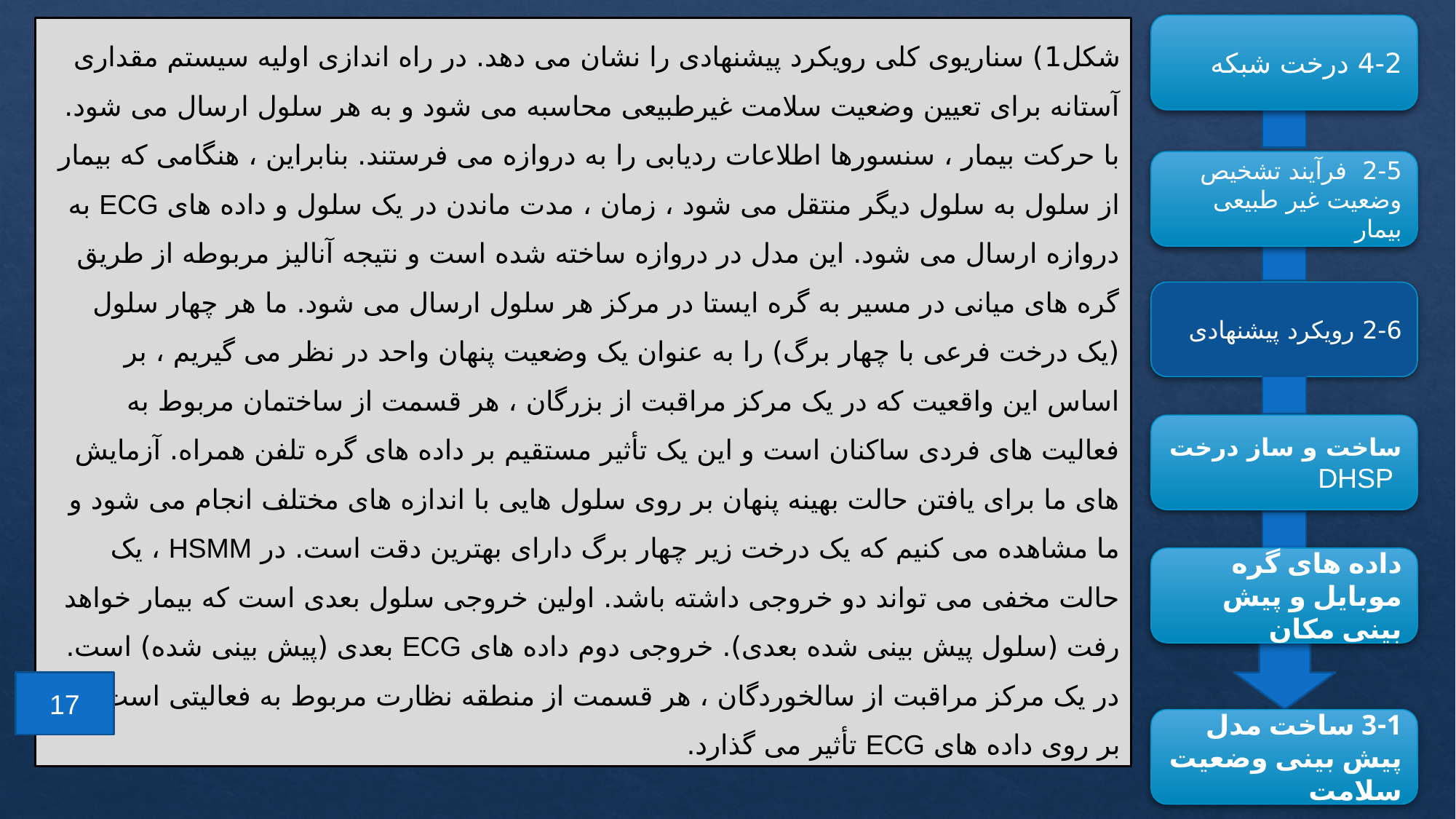

4-2 درخت شبکه
شکل1) سناریوی کلی رویکرد پیشنهادی را نشان می دهد. در راه اندازی اولیه سیستم مقداری آستانه برای تعیین وضعیت سلامت غیرطبیعی محاسبه می شود و به هر سلول ارسال می شود. با حرکت بیمار ، سنسورها اطلاعات ردیابی را به دروازه می فرستند. بنابراین ، هنگامی که بیمار از سلول به سلول دیگر منتقل می شود ، زمان ، مدت ماندن در یک سلول و داده های ECG به دروازه ارسال می شود. این مدل در دروازه ساخته شده است و نتیجه آنالیز مربوطه از طریق گره های میانی در مسیر به گره ایستا در مرکز هر سلول ارسال می شود. ما هر چهار سلول (یک درخت فرعی با چهار برگ) را به عنوان یک وضعیت پنهان واحد در نظر می گیریم ، بر اساس این واقعیت که در یک مرکز مراقبت از بزرگان ، هر قسمت از ساختمان مربوط به فعالیت های فردی ساکنان است و این یک تأثیر مستقیم بر داده های گره تلفن همراه. آزمایش های ما برای یافتن حالت بهینه پنهان بر روی سلول هایی با اندازه های مختلف انجام می شود و ما مشاهده می کنیم که یک درخت زیر چهار برگ دارای بهترین دقت است. در HSMM ، یک حالت مخفی می تواند دو خروجی داشته باشد. اولین خروجی سلول بعدی است که بیمار خواهد رفت (سلول پیش بینی شده بعدی). خروجی دوم داده های ECG بعدی (پیش بینی شده) است. در یک مرکز مراقبت از سالخوردگان ، هر قسمت از منطقه نظارت مربوط به فعالیتی است که بر روی داده های ECG تأثیر می گذارد.

2-5  فرآیند تشخیص وضعیت غیر طبیعی بیمار

2-6 رویکرد پیشنهادی

ساخت و ساز درخت  DHSP

داده های گره موبایل و پیش بینی مکان

17
3-1 ساخت مدل پیش بینی وضعیت سلامت